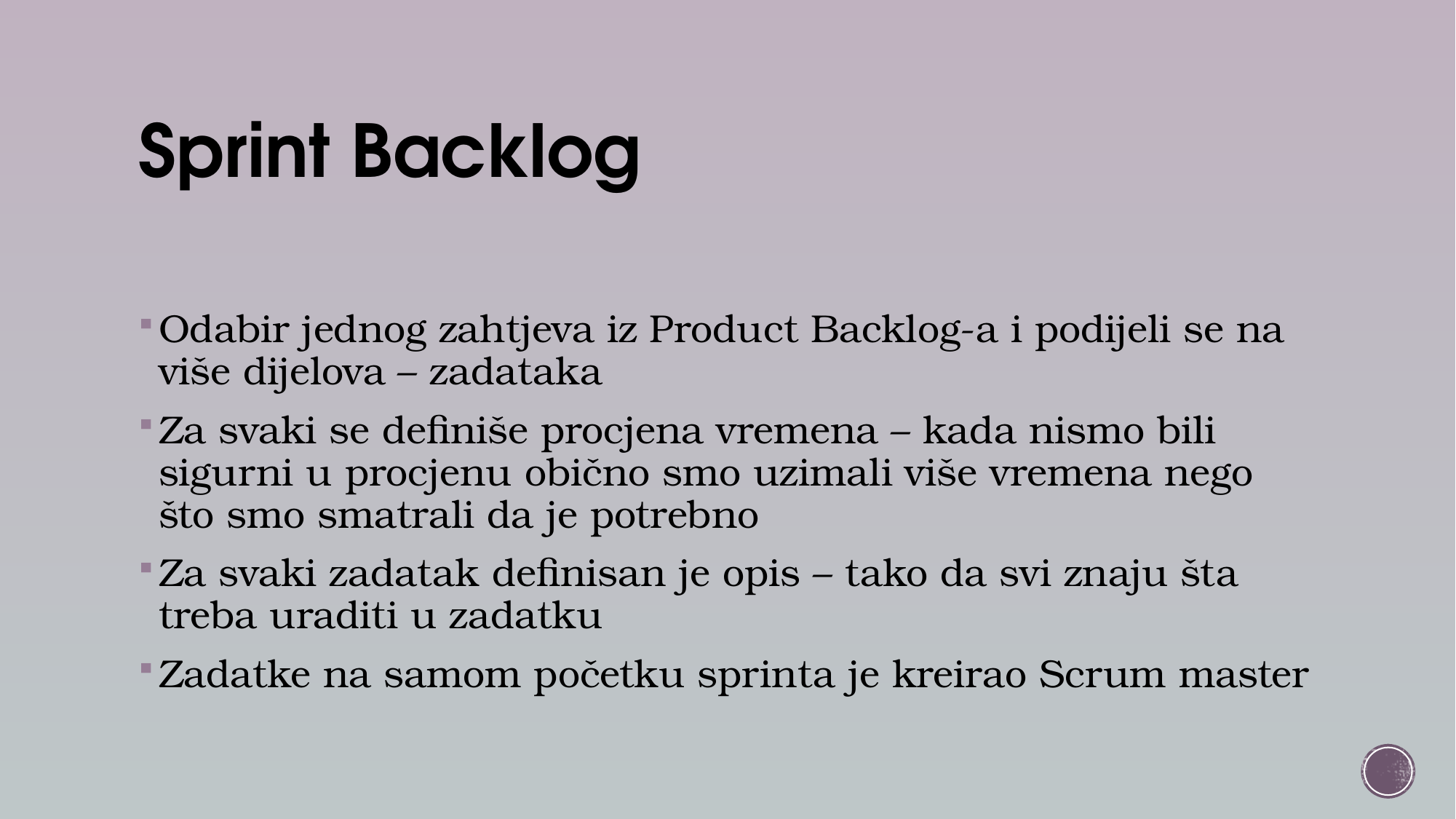

# Sprint Backlog

Odabir jednog zahtjeva iz Product Backlog-a i podijeli se na više dijelova – zadataka
Za svaki se definiše procjena vremena – kada nismo bili sigurni u procjenu obično smo uzimali više vremena nego što smo smatrali da je potrebno
Za svaki zadatak definisan je opis – tako da svi znaju šta treba uraditi u zadatku
Zadatke na samom početku sprinta je kreirao Scrum master